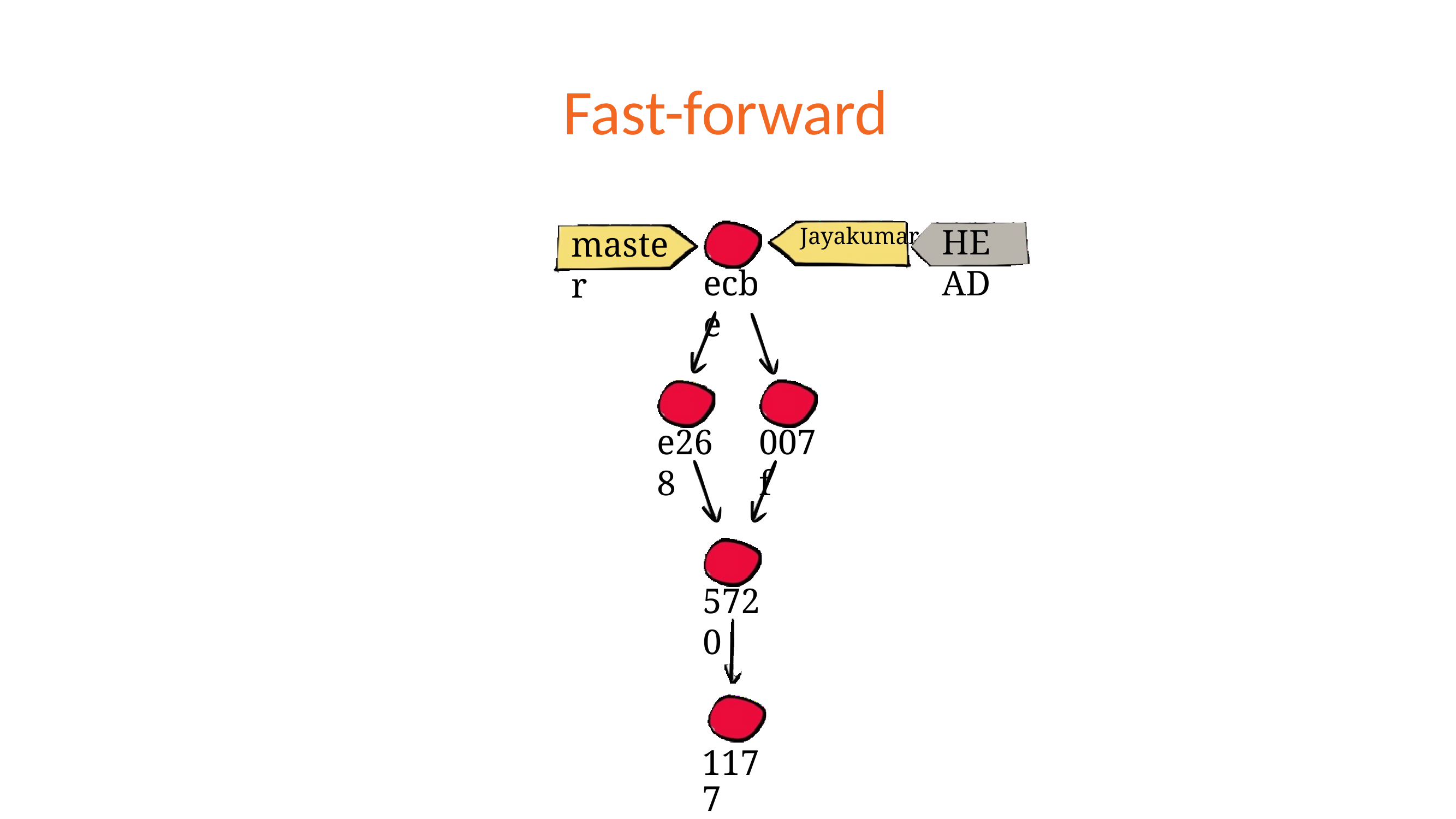

# Fast-forward

HEAD
Jayakumar
master

ecbe

e268
007f

5720

1177